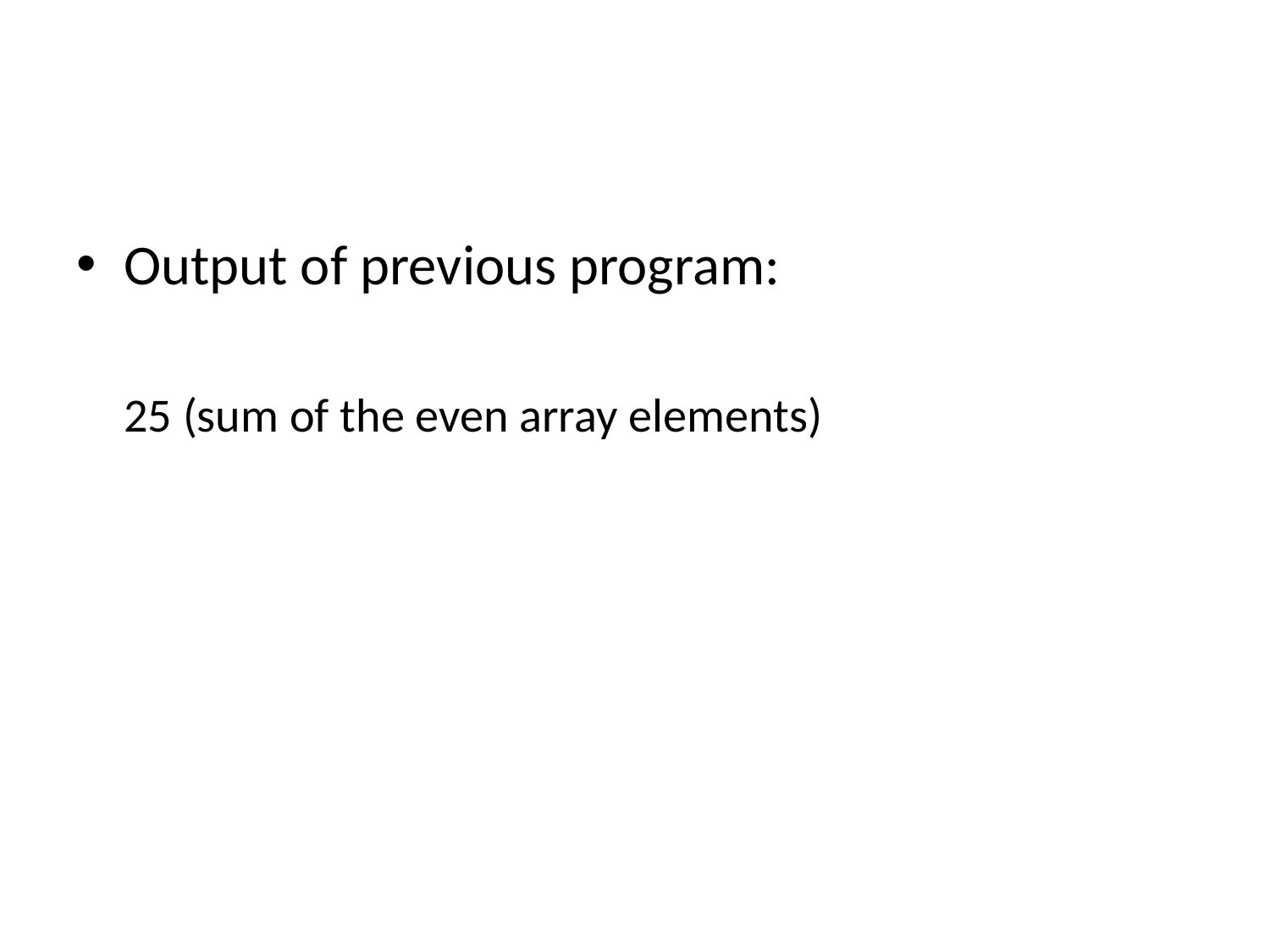

#
Output of previous program:

	25 (sum of the even array elements)